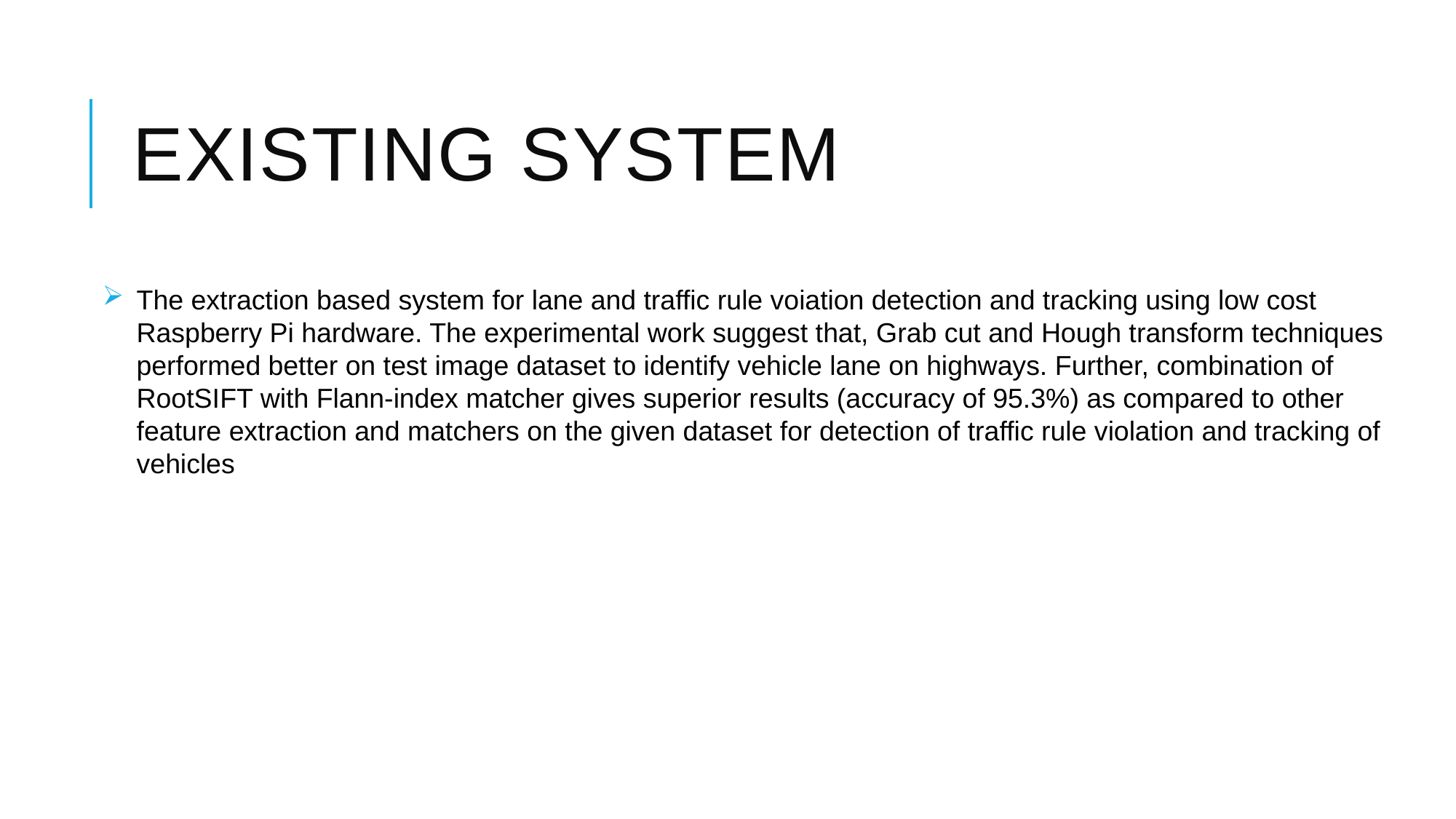

# Existing system
The extraction based system for lane and traffic rule voiation detection and tracking using low cost Raspberry Pi hardware. The experimental work suggest that, Grab cut and Hough transform techniques performed better on test image dataset to identify vehicle lane on highways. Further, combination of RootSIFT with Flann-index matcher gives superior results (accuracy of 95.3%) as compared to other feature extraction and matchers on the given dataset for detection of traffic rule violation and tracking of vehicles